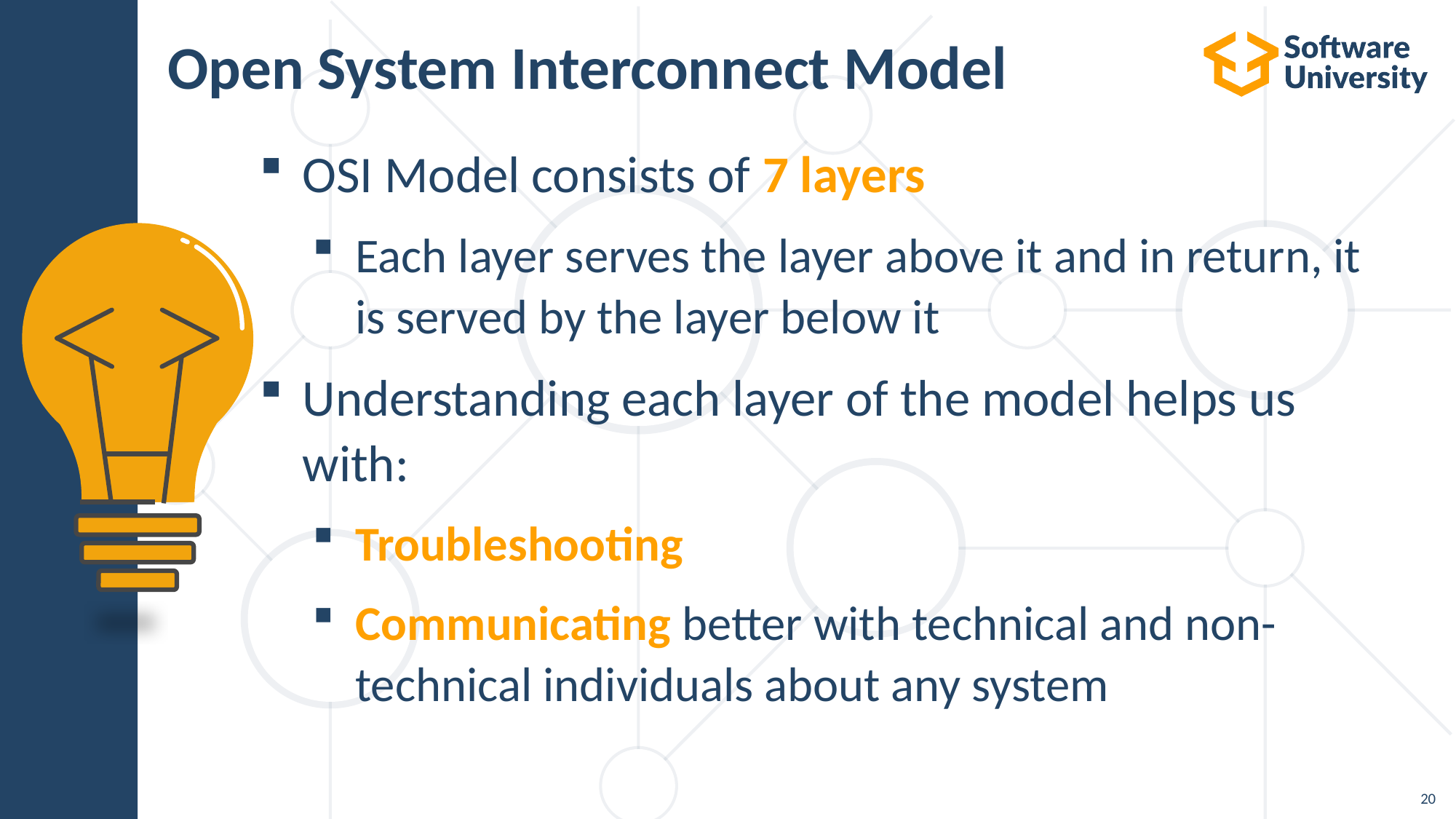

# Open System Interconnect Model
OSI Model consists of 7 layers
Each layer serves the layer above it and in return, it is served by the layer below it
Understanding each layer of the model helps us with:
Troubleshooting
Communicating better with technical and non-technical individuals about any system
20